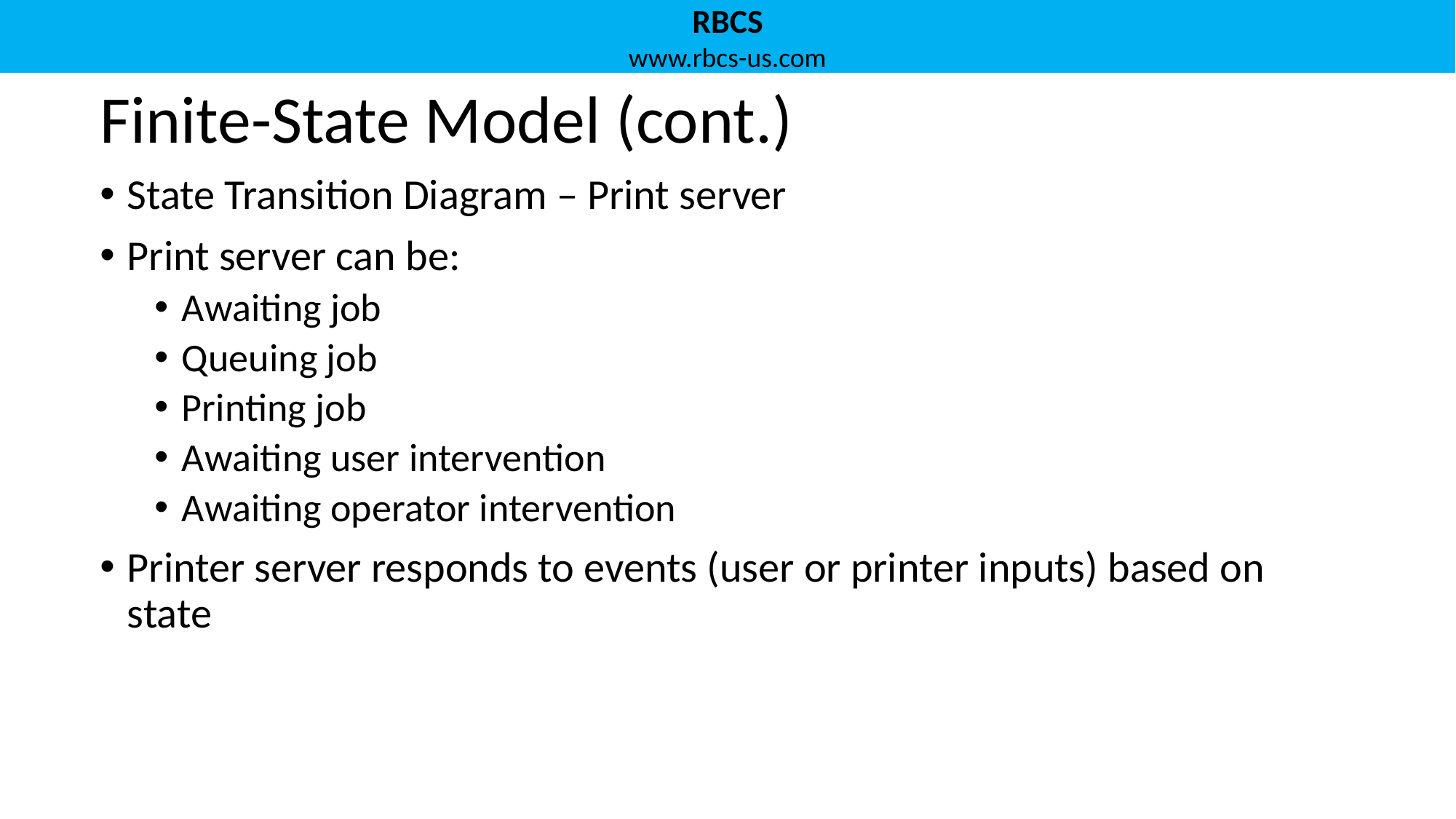

# Finite-State Model (cont.)
State Transition Diagram – Print server
Print server can be:
Awaiting job
Queuing job
Printing job
Awaiting user intervention
Awaiting operator intervention
Printer server responds to events (user or printer inputs) based on state